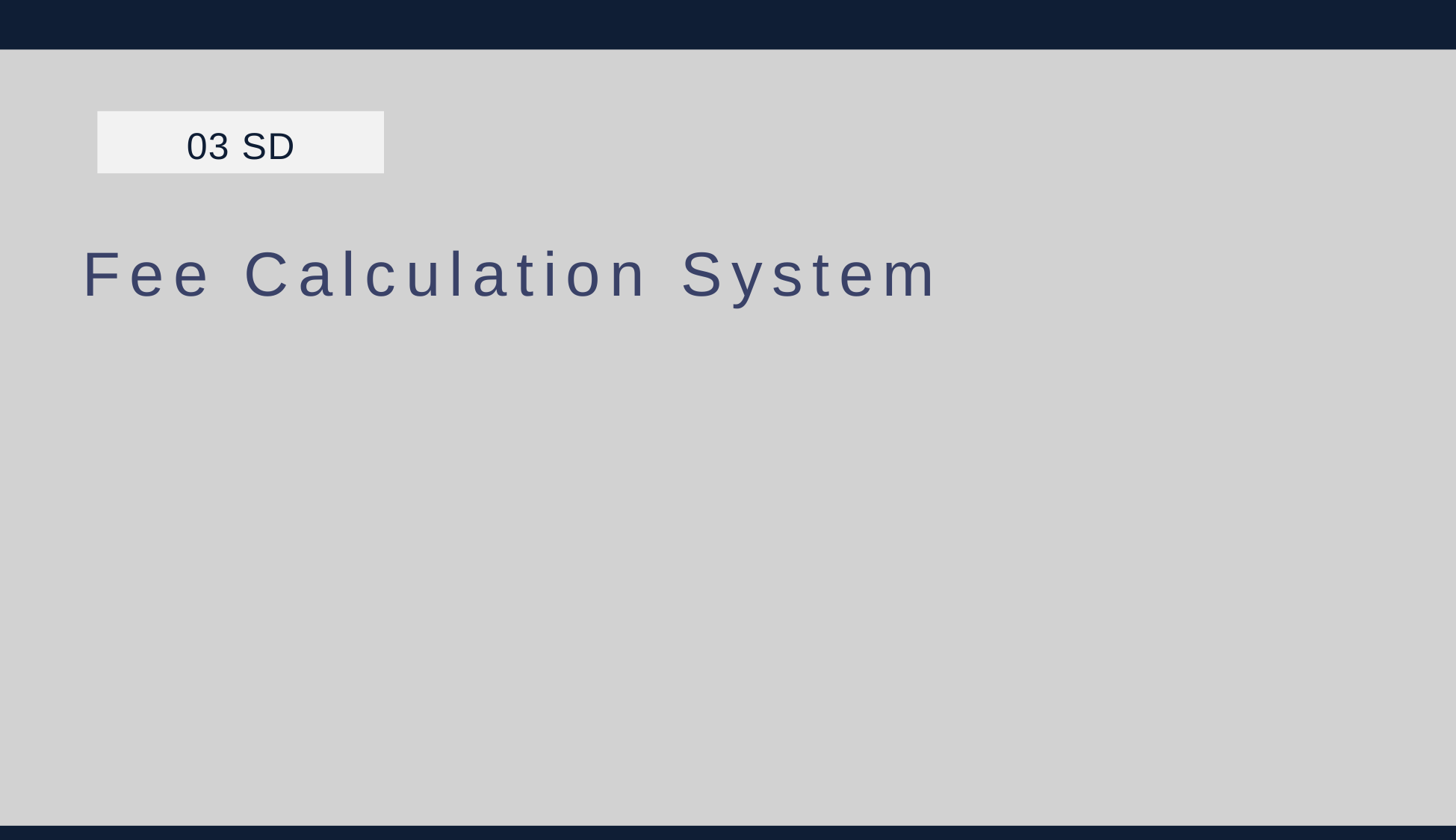

0 3   S D
Fee Calculation System